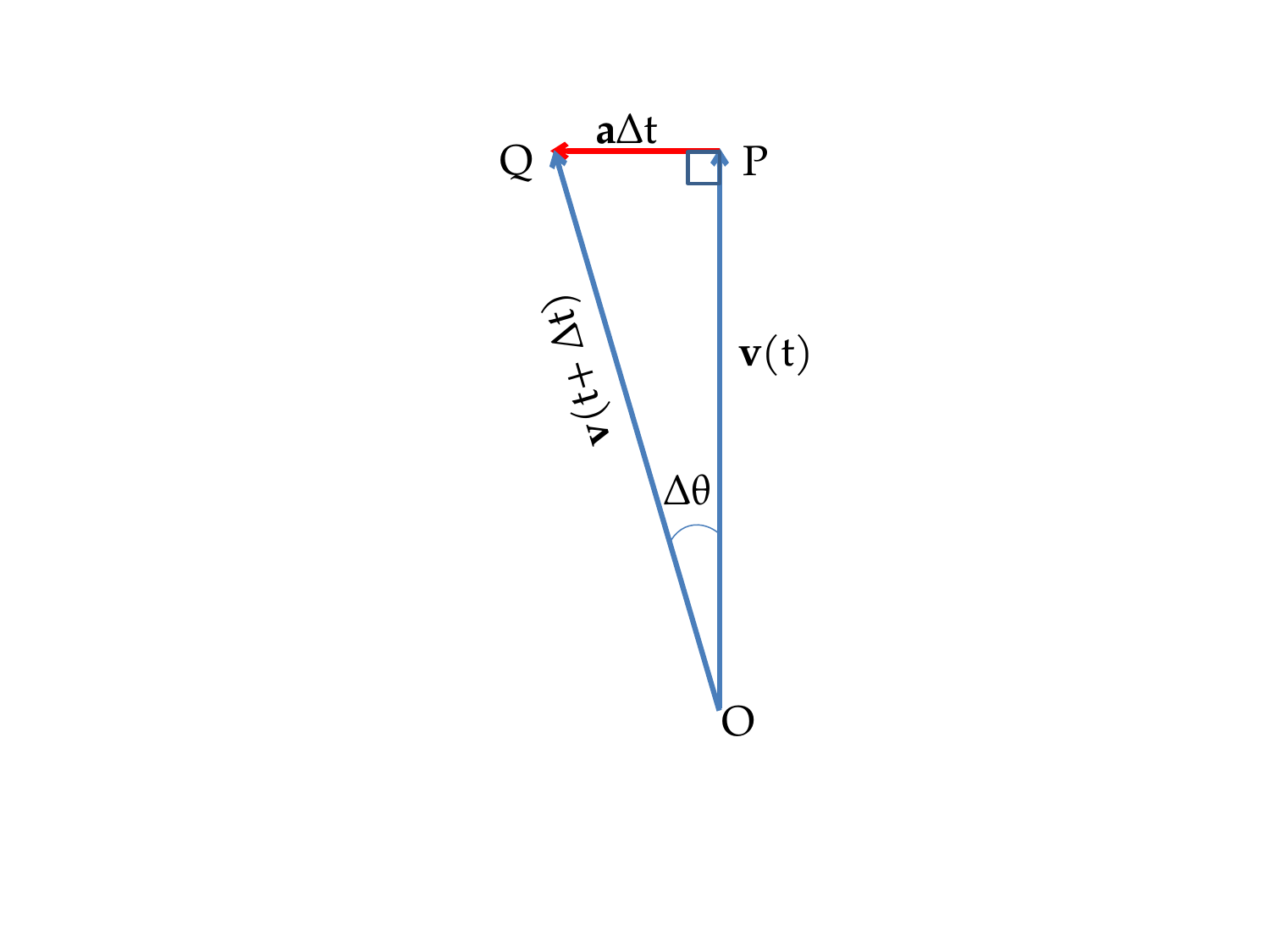

aΔt
Q
P

v(t)
v(t+ Δt)
Δθ

O